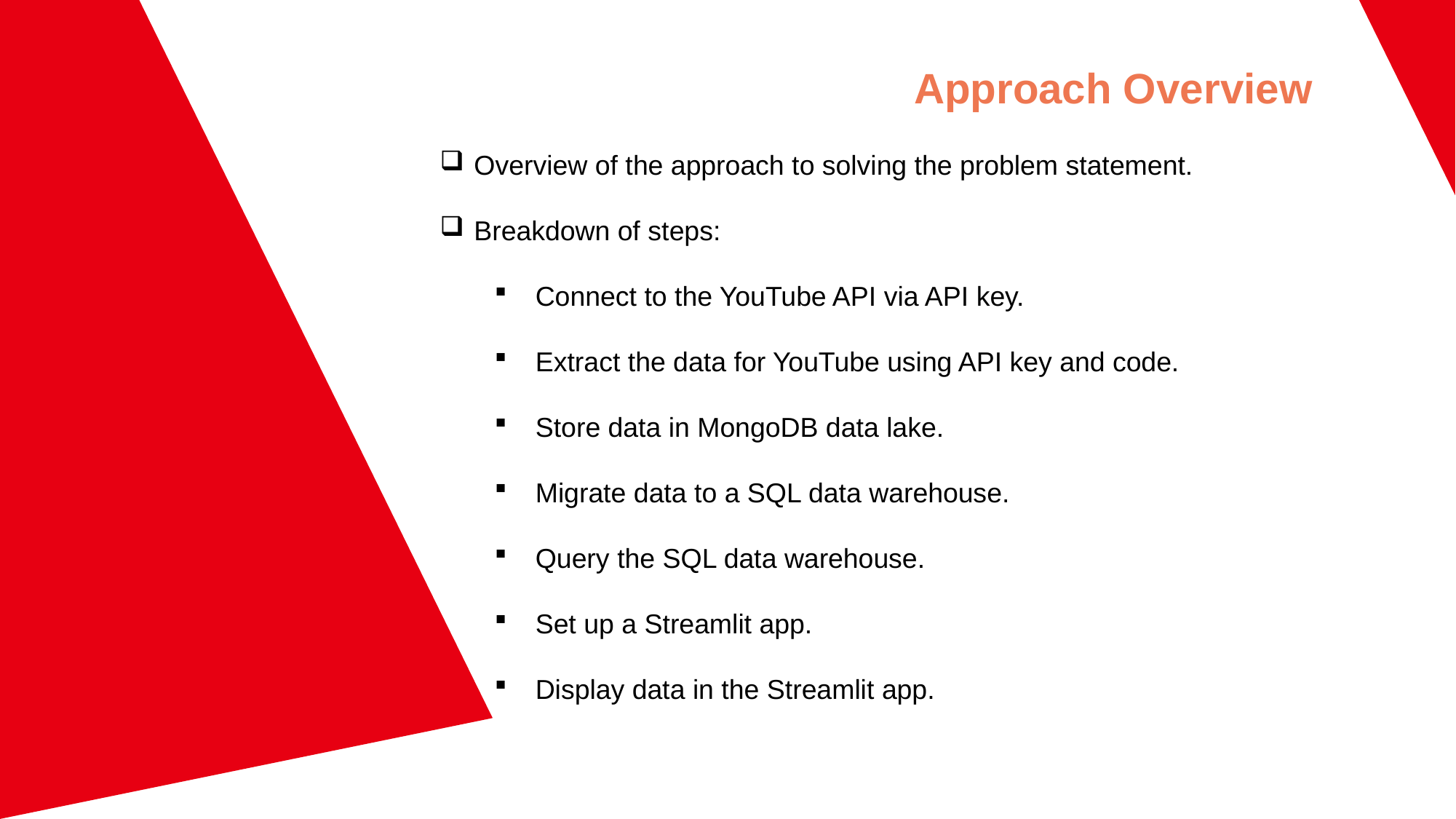

Approach Overview
Overview of the approach to solving the problem statement.

Breakdown of steps:
Connect to the YouTube API via API key.

Extract the data for YouTube using API key and code.

Store data in MongoDB data lake.

Migrate data to a SQL data warehouse.

Query the SQL data warehouse.

Set up a Streamlit app.

Display data in the Streamlit app.